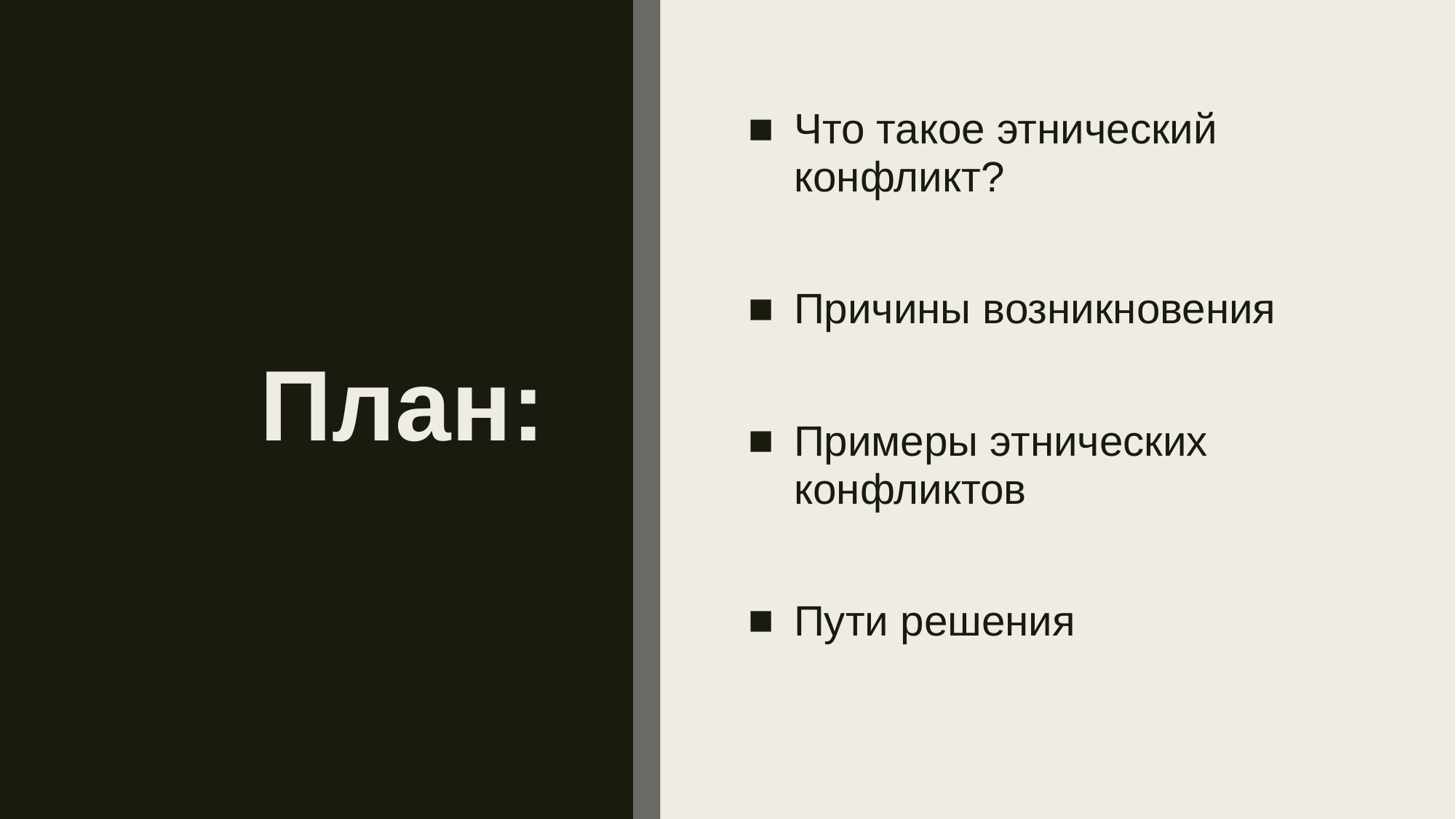

# План:
Что такое этнический конфликт?

Причины возникновения

Примеры этнических конфликтов

Пути решения